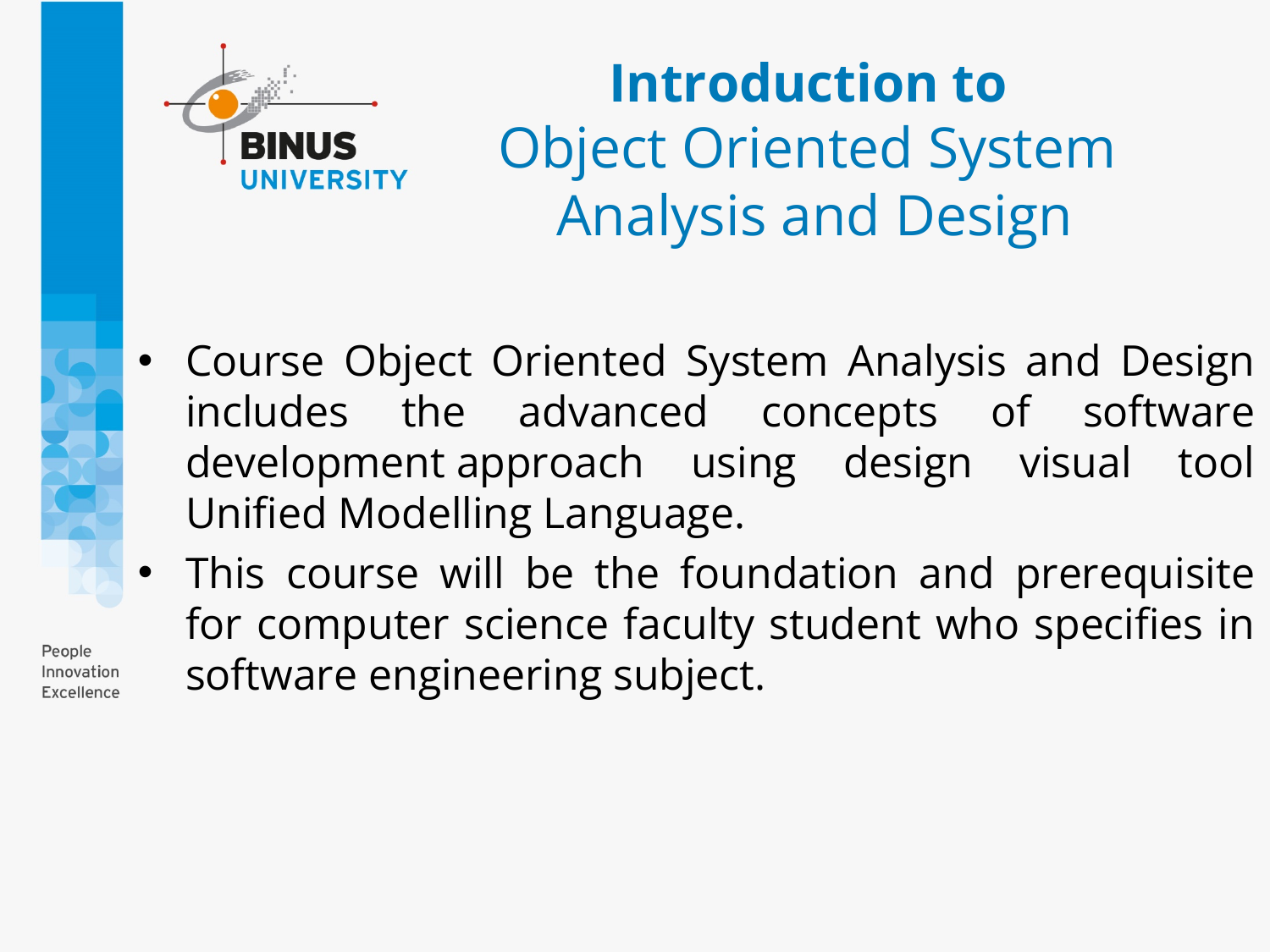

# Introduction to Object Oriented System Analysis and Design
Course Object Oriented System Analysis and Design includes the advanced concepts of software development approach using design visual tool Unified Modelling Language.
This course will be the foundation and prerequisite for computer science faculty student who specifies in software engineering subject.